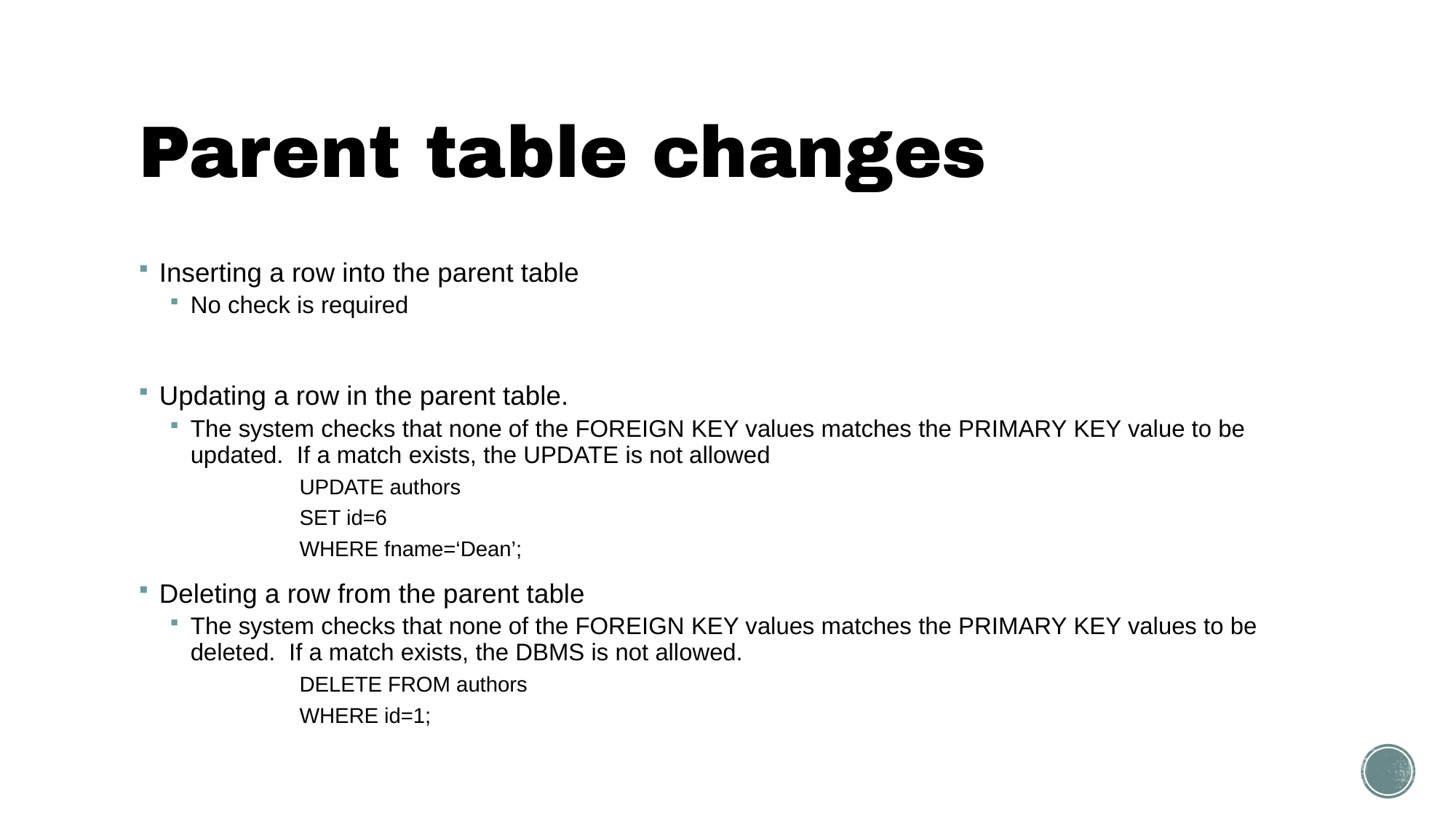

# Parent table changes
Inserting a row into the parent table
No check is required

Updating a row in the parent table.
The system checks that none of the FOREIGN KEY values matches the PRIMARY KEY value to be updated.  If a match exists, the UPDATE is not allowed
UPDATE authors
SET id=6
WHERE fname=‘Dean’;
Deleting a row from the parent table
The system checks that none of the FOREIGN KEY values matches the PRIMARY KEY values to be deleted.  If a match exists, the DBMS is not allowed.
DELETE FROM authors
WHERE id=1;